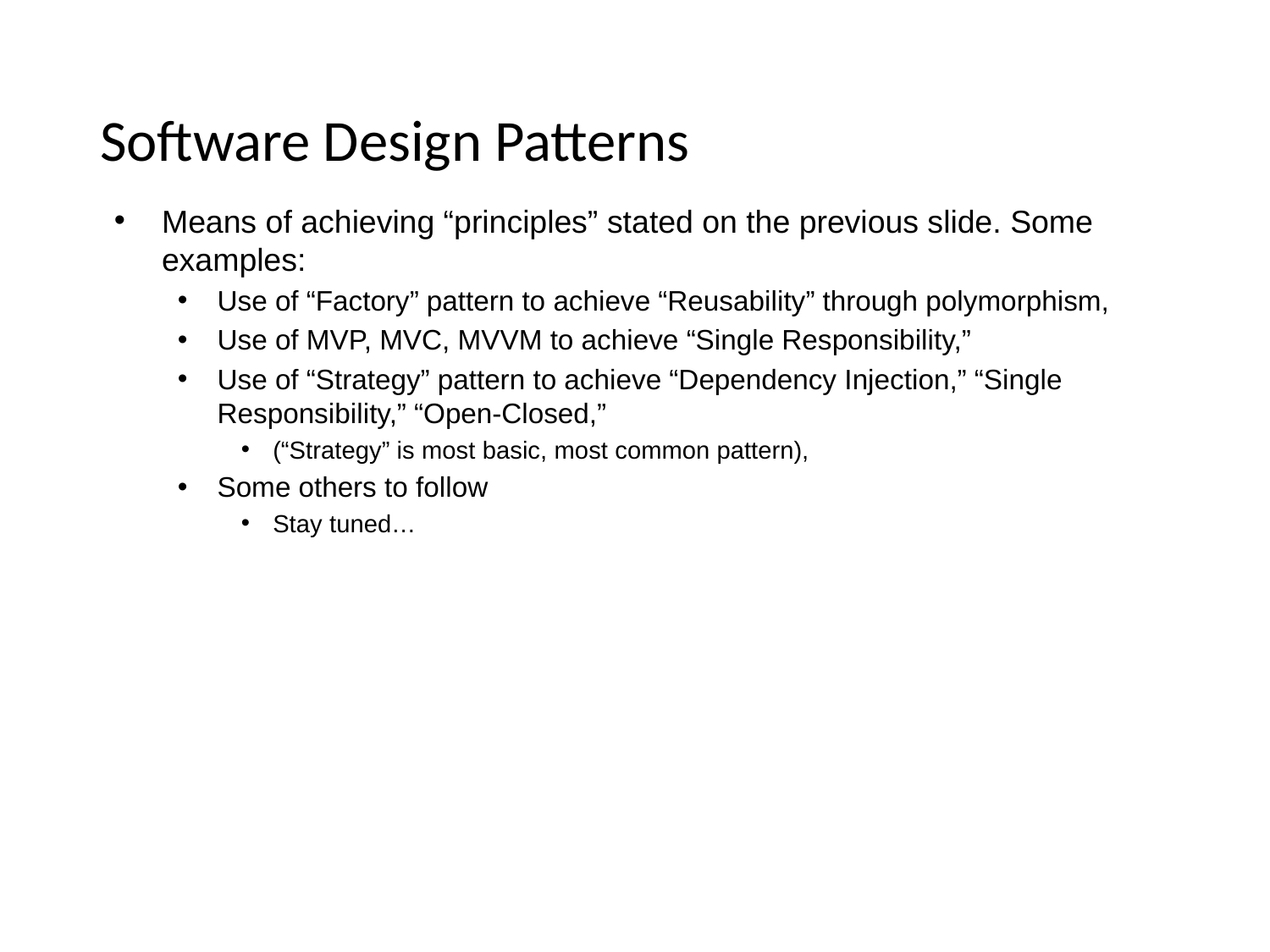

# Software Design Patterns
Means of achieving “principles” stated on the previous slide. Some examples:
Use of “Factory” pattern to achieve “Reusability” through polymorphism,
Use of MVP, MVC, MVVM to achieve “Single Responsibility,”
Use of “Strategy” pattern to achieve “Dependency Injection,” “Single Responsibility,” “Open-Closed,”
(“Strategy” is most basic, most common pattern),
Some others to follow
Stay tuned…